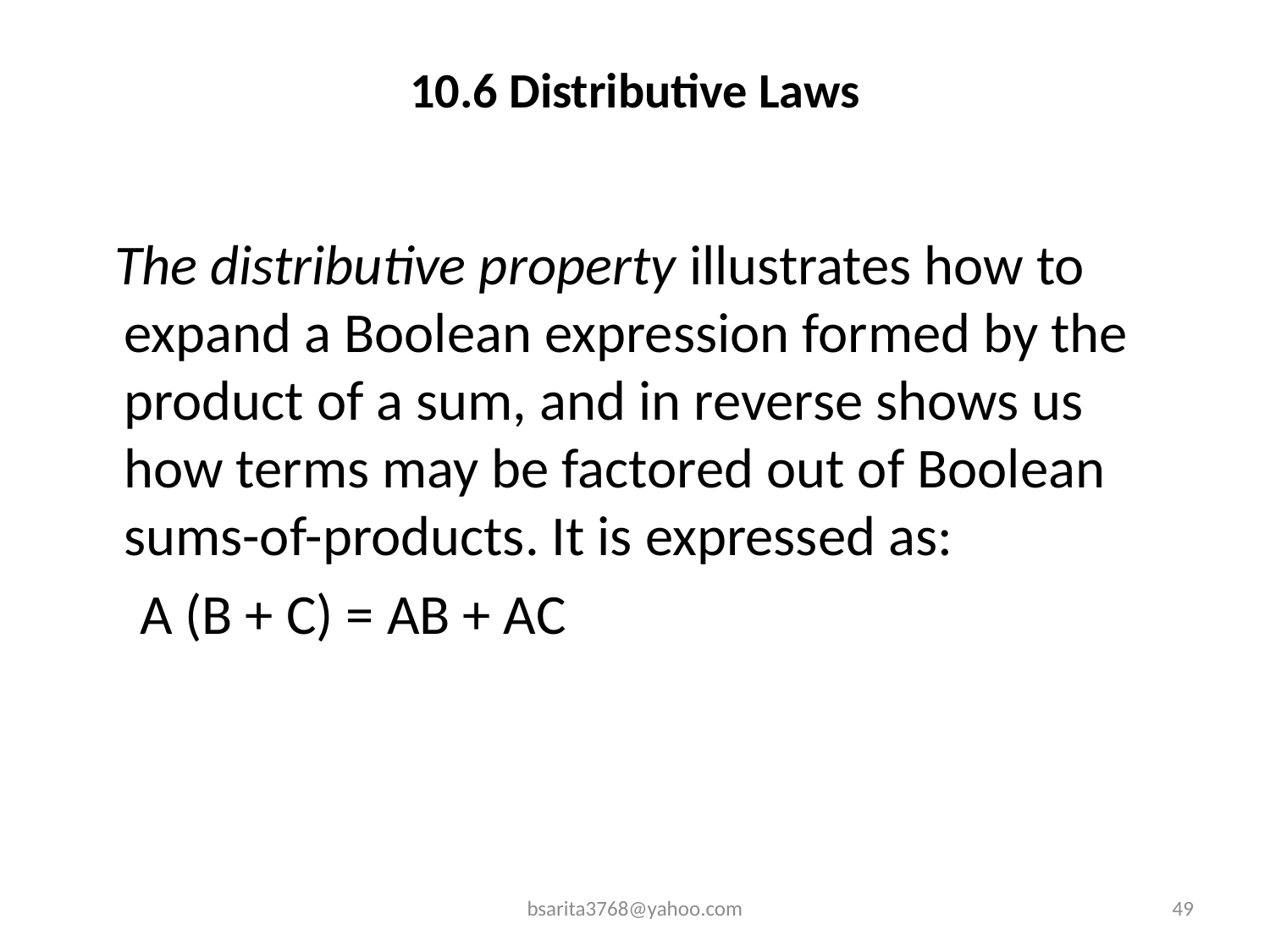

# 10.6 Distributive Laws
   The distributive property illustrates how to expand a Boolean expression formed by the product of a sum, and in reverse shows us how terms may be factored out of Boolean sums-of-products. It is expressed as:
     A (B + C) = AB + AC

bsarita3768@yahoo.com
49